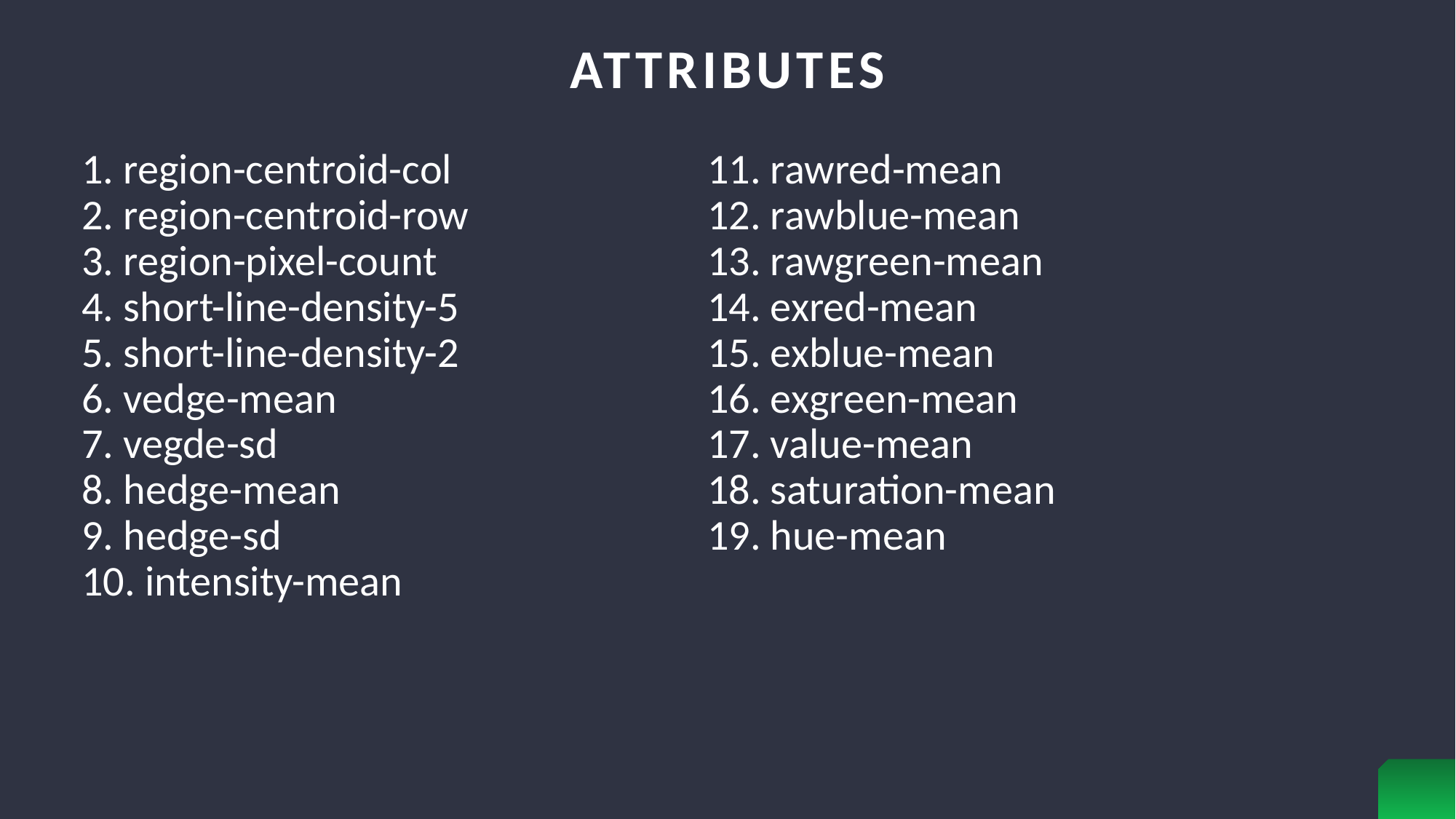

# attributes
1. region-centroid-col
2. region-centroid-row
3. region-pixel-count
4. short-line-density-5 
5. short-line-density-2 
6. vedge-mean 
7. vegde-sd
8. hedge-mean 
9. hedge-sd
10. intensity-mean
11. rawred-mean 
12. rawblue-mean 
13. rawgreen-mean 
14. exred-mean 
15. exblue-mean 
16. exgreen-mean
17. value-mean 
18. saturation-mean
19. hue-mean